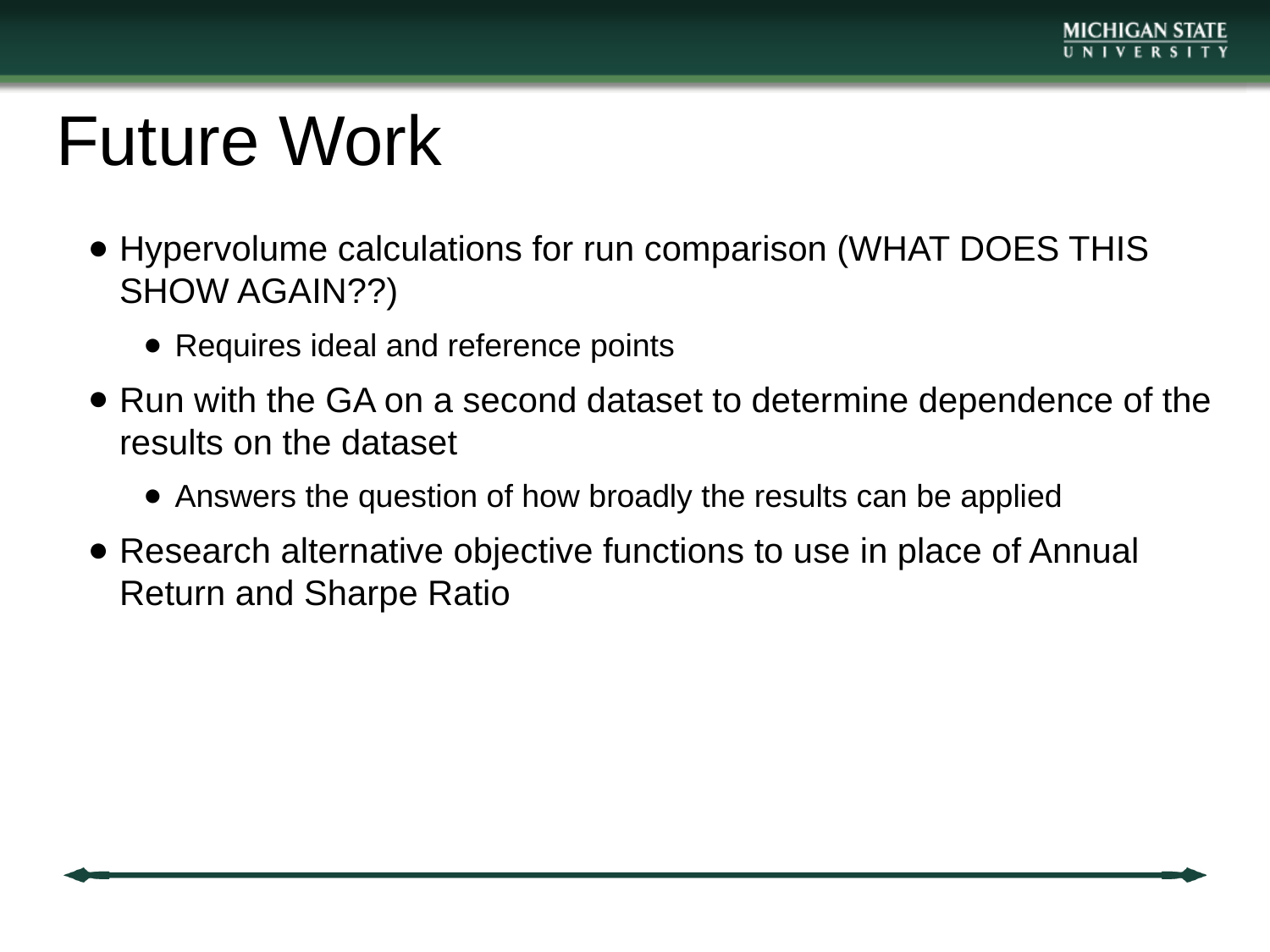

# Future Work
Hypervolume calculations for run comparison (WHAT DOES THIS SHOW AGAIN??)
Requires ideal and reference points
Run with the GA on a second dataset to determine dependence of the results on the dataset
Answers the question of how broadly the results can be applied
Research alternative objective functions to use in place of Annual Return and Sharpe Ratio